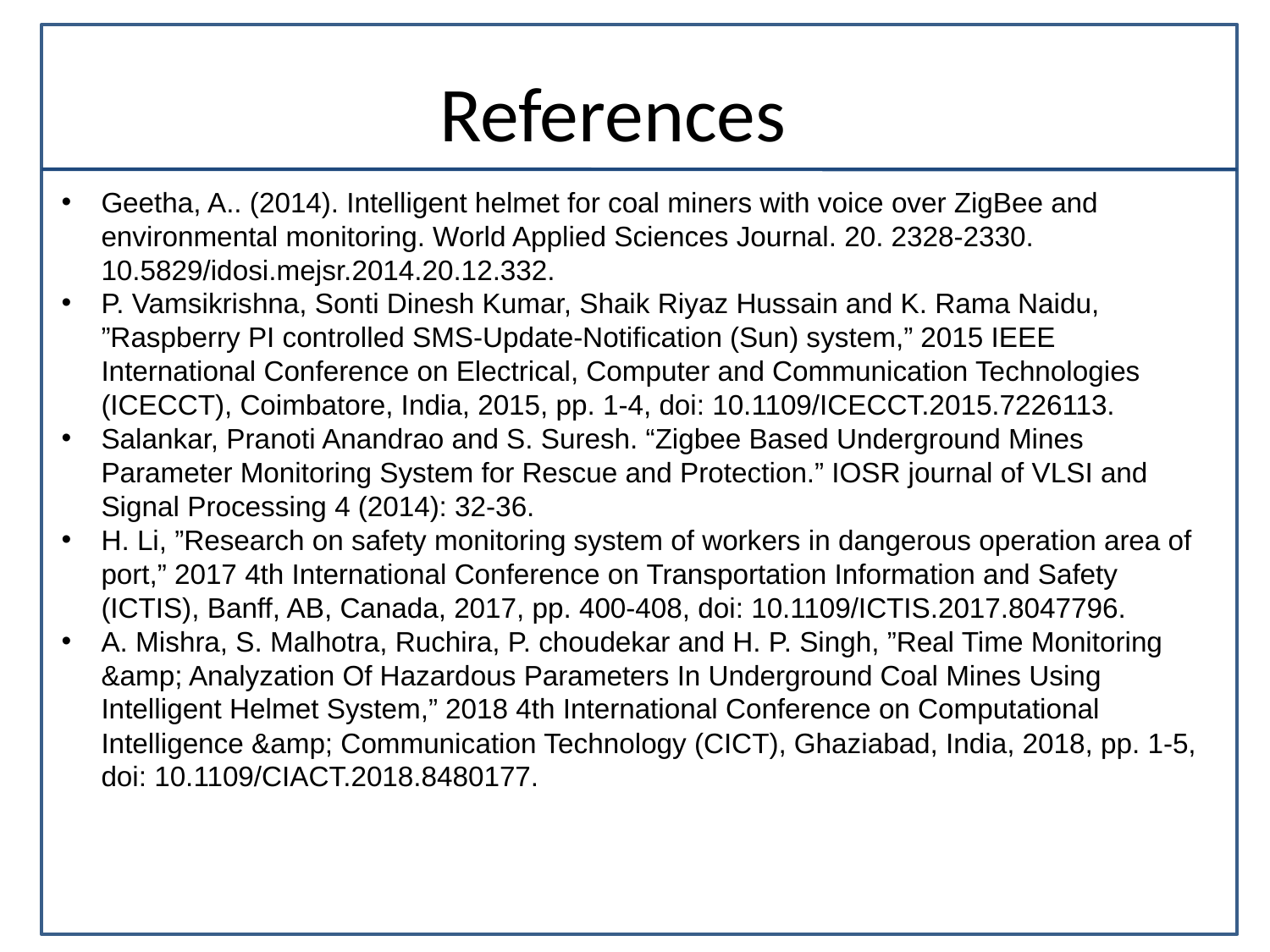

# References
Geetha, A.. (2014). Intelligent helmet for coal miners with voice over ZigBee and environmental monitoring. World Applied Sciences Journal. 20. 2328-2330. 10.5829/idosi.mejsr.2014.20.12.332.
P. Vamsikrishna, Sonti Dinesh Kumar, Shaik Riyaz Hussain and K. Rama Naidu, ”Raspberry PI controlled SMS-Update-Notification (Sun) system,” 2015 IEEE International Conference on Electrical, Computer and Communication Technologies (ICECCT), Coimbatore, India, 2015, pp. 1-4, doi: 10.1109/ICECCT.2015.7226113.
Salankar, Pranoti Anandrao and S. Suresh. “Zigbee Based Underground Mines Parameter Monitoring System for Rescue and Protection.” IOSR journal of VLSI and Signal Processing 4 (2014): 32-36.
H. Li, ”Research on safety monitoring system of workers in dangerous operation area of port,” 2017 4th International Conference on Transportation Information and Safety (ICTIS), Banff, AB, Canada, 2017, pp. 400-408, doi: 10.1109/ICTIS.2017.8047796.
A. Mishra, S. Malhotra, Ruchira, P. choudekar and H. P. Singh, ”Real Time Monitoring &amp; Analyzation Of Hazardous Parameters In Underground Coal Mines Using Intelligent Helmet System,” 2018 4th International Conference on Computational Intelligence &amp; Communication Technology (CICT), Ghaziabad, India, 2018, pp. 1-5, doi: 10.1109/CIACT.2018.8480177.

29